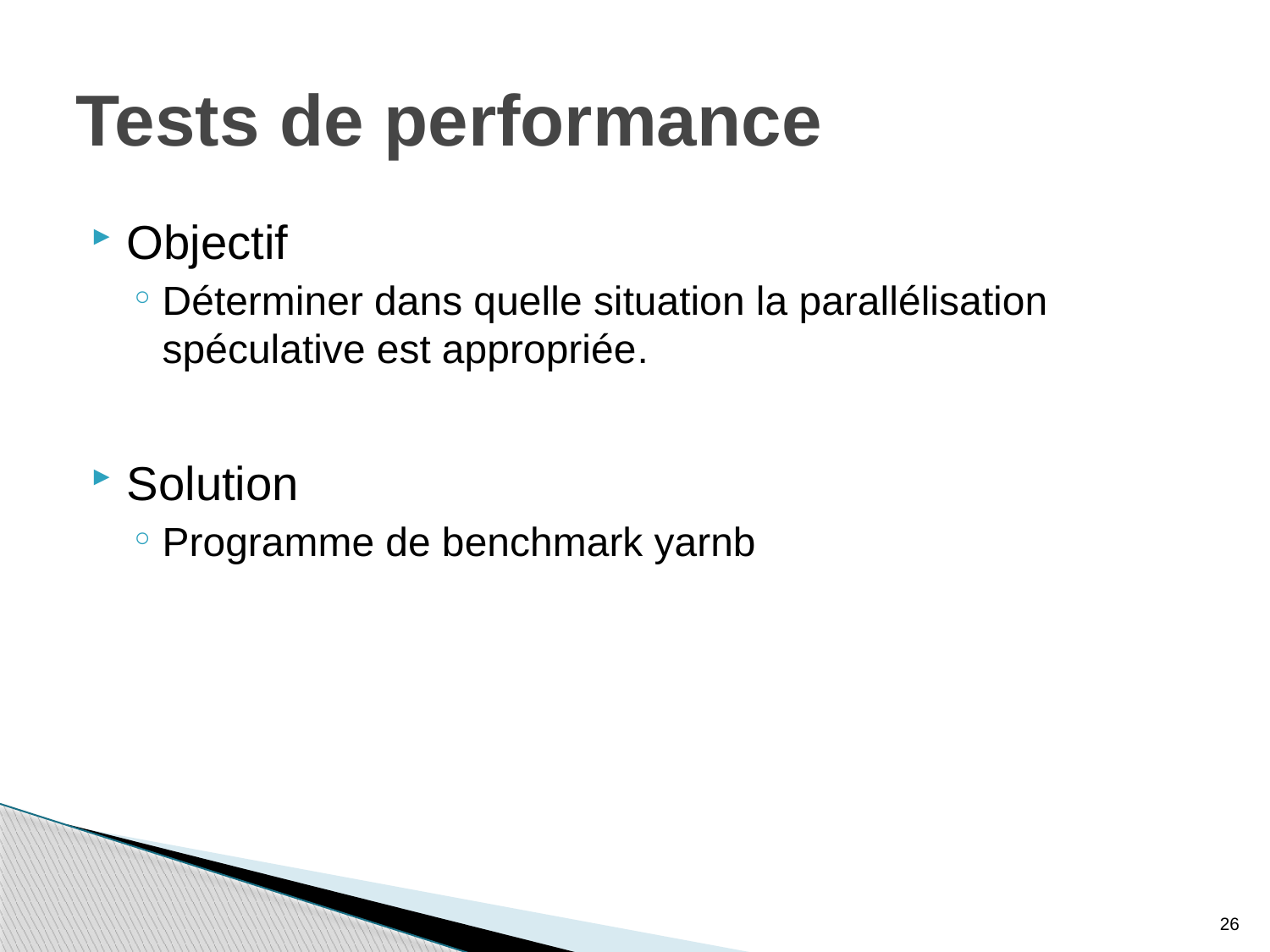

# Tests de performance
Objectif
Déterminer dans quelle situation la parallélisation spéculative est appropriée.

Solution
Programme de benchmark yarnb
26